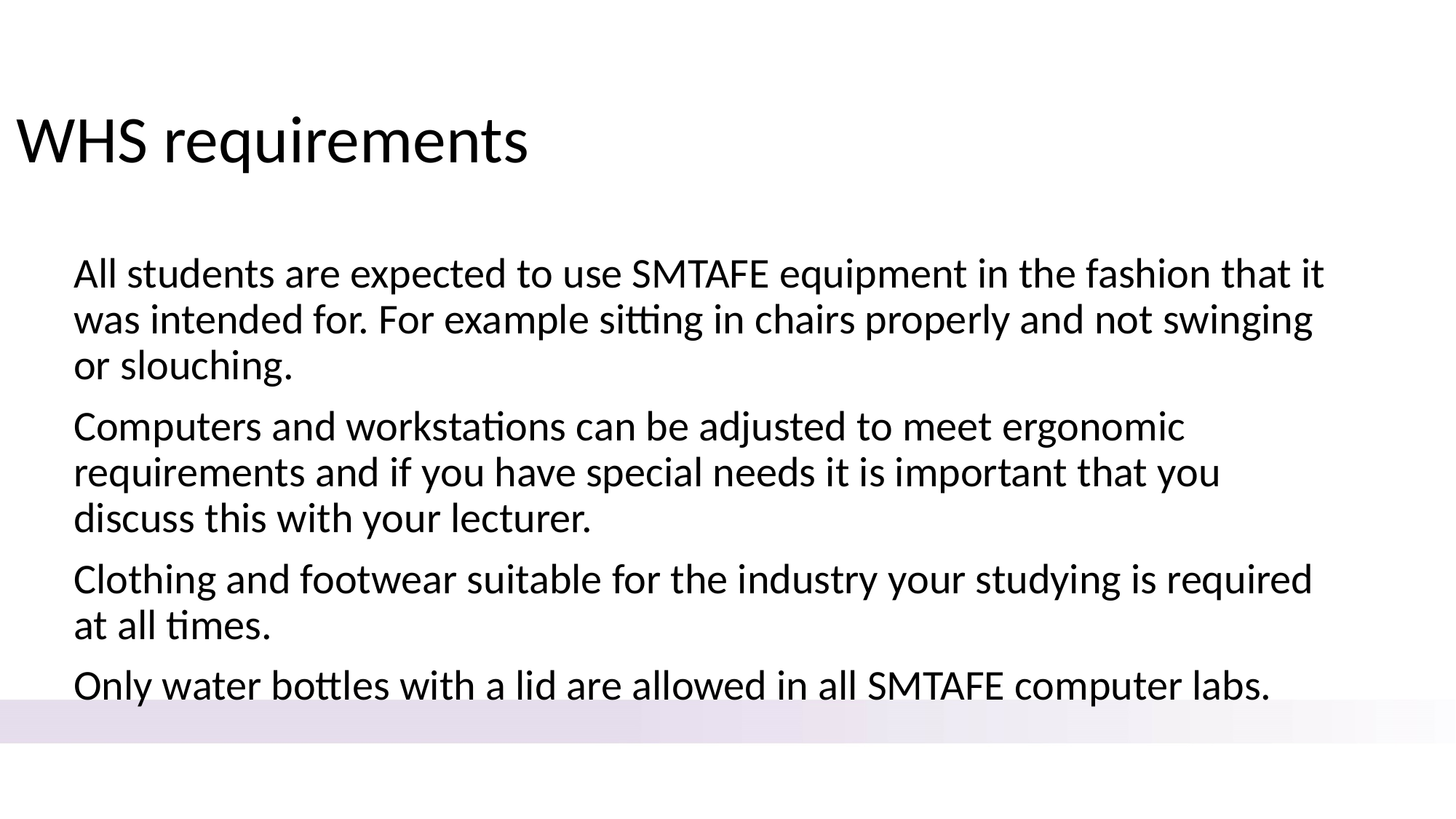

# WHS requirements
All students are expected to use SMTAFE equipment in the fashion that it was intended for. For example sitting in chairs properly and not swinging or slouching.
Computers and workstations can be adjusted to meet ergonomic requirements and if you have special needs it is important that you discuss this with your lecturer.
Clothing and footwear suitable for the industry your studying is required at all times.
Only water bottles with a lid are allowed in all SMTAFE computer labs.